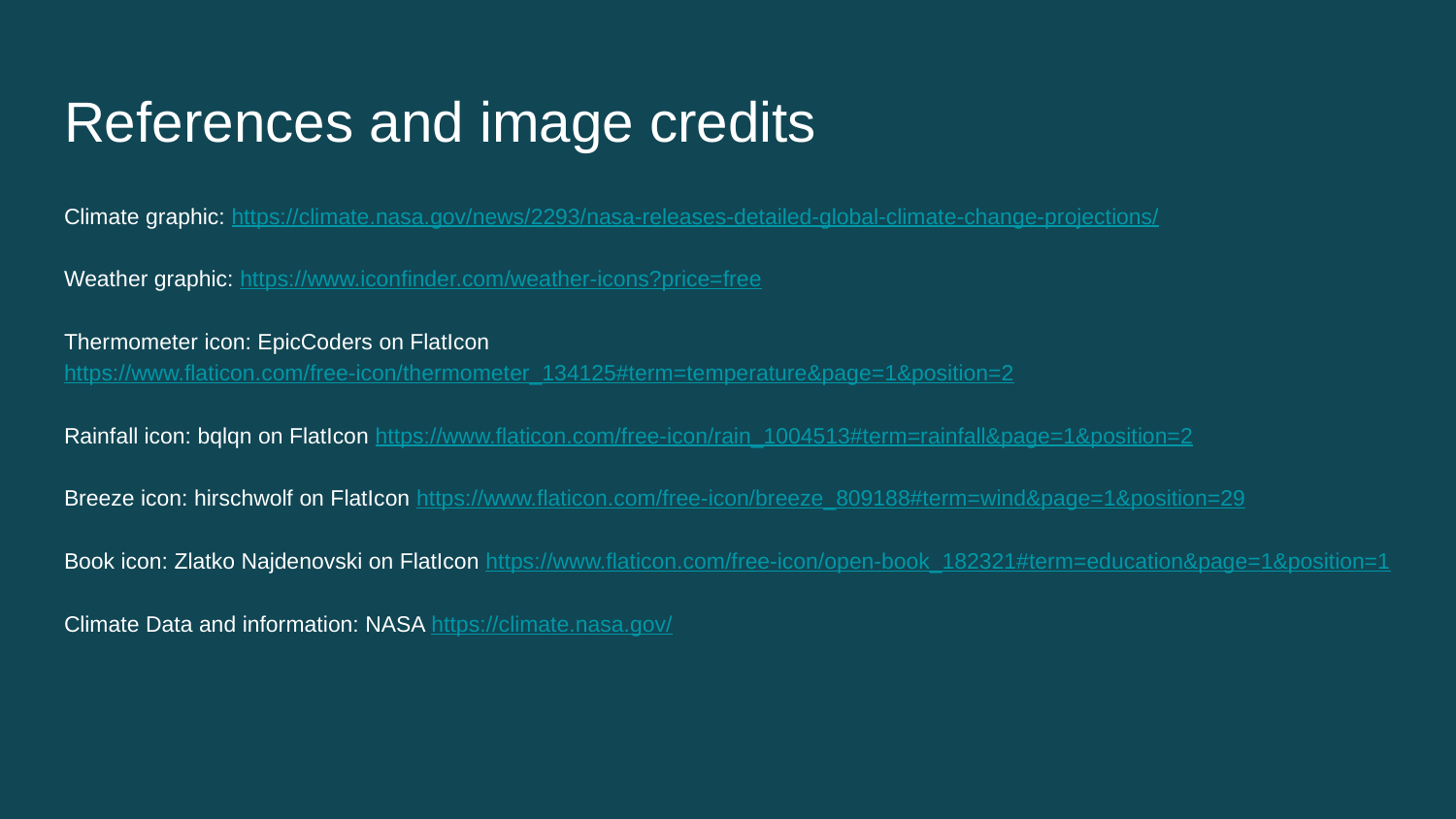

# References and image credits
Climate graphic: https://climate.nasa.gov/news/2293/nasa-releases-detailed-global-climate-change-projections/
Weather graphic: https://www.iconfinder.com/weather-icons?price=free
Thermometer icon: EpicCoders on FlatIcon https://www.flaticon.com/free-icon/thermometer_134125#term=temperature&page=1&position=2
Rainfall icon: bqlqn on FlatIcon https://www.flaticon.com/free-icon/rain_1004513#term=rainfall&page=1&position=2
Breeze icon: hirschwolf on FlatIcon https://www.flaticon.com/free-icon/breeze_809188#term=wind&page=1&position=29
Book icon: Zlatko Najdenovski on FlatIcon https://www.flaticon.com/free-icon/open-book_182321#term=education&page=1&position=1
Climate Data and information: NASA https://climate.nasa.gov/